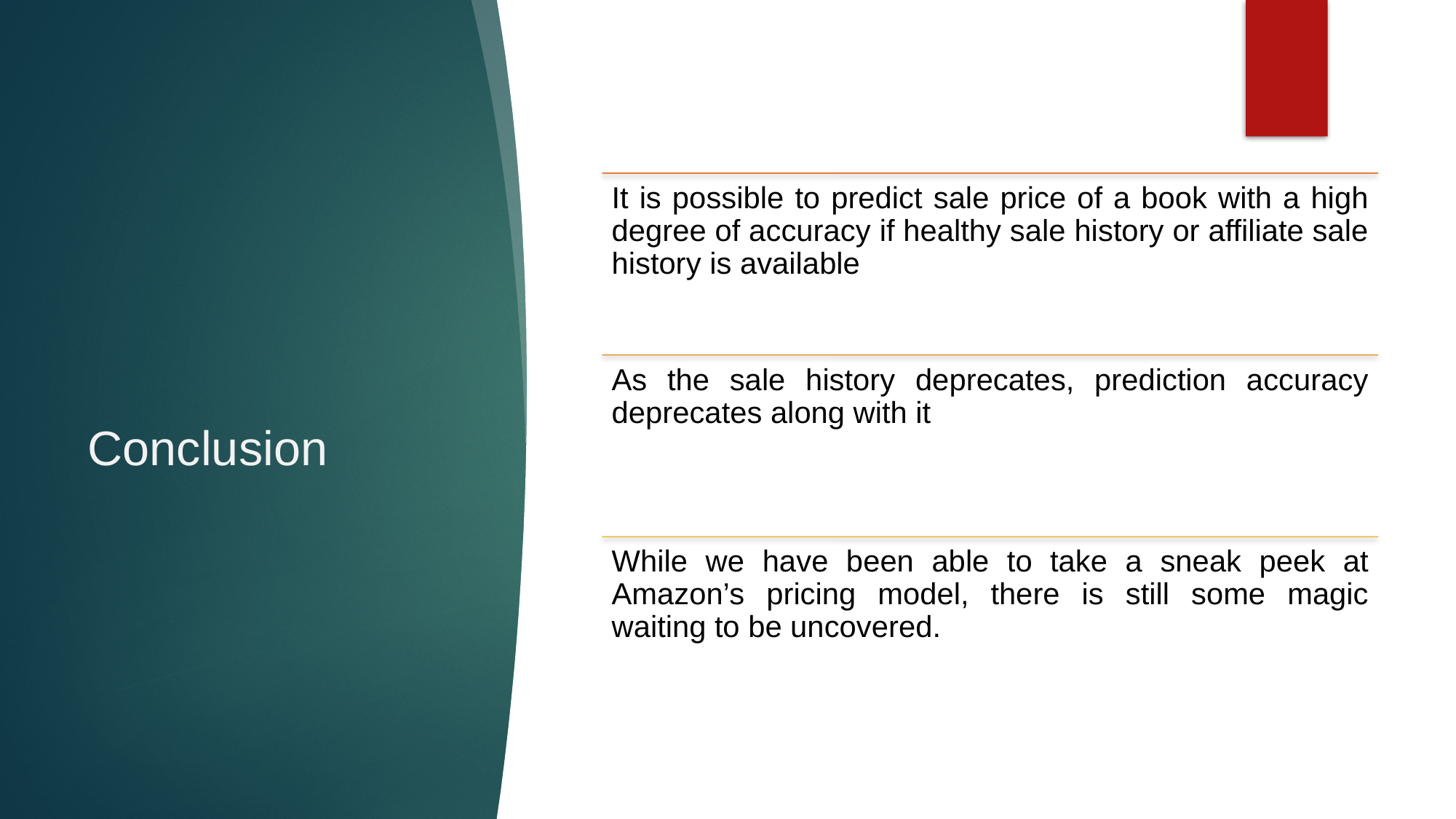

# Conclusion
It is possible to predict sale price of a book with a high degree of accuracy if healthy sale history or affiliate sale history is available
As the sale history deprecates, prediction accuracy deprecates along with it
While we have been able to take a sneak peek at Amazon’s pricing model, there is still some magic waiting to be uncovered.